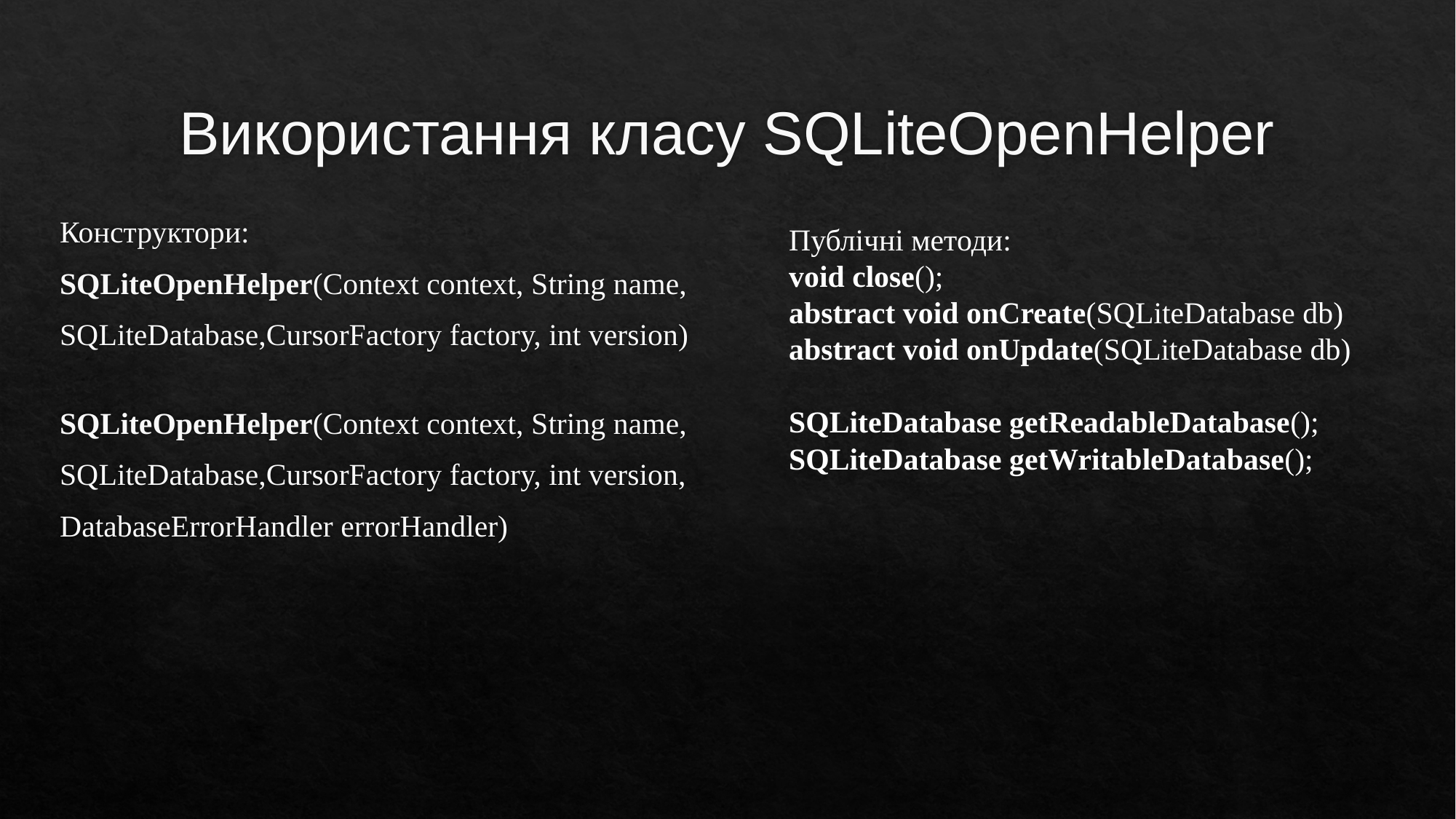

# Використання класу SQLiteOpenHelper
Конструктори:
SQLiteOpenHelper(Context context, String name,
SQLiteDatabase,CursorFactory factory, int version)
SQLiteOpenHelper(Context context, String name,
SQLiteDatabase,CursorFactory factory, int version,
DatabaseErrorHandler errorHandler)
Публічні методи:
void close();
abstract void onCreate(SQLiteDatabase db)
abstract void onUpdate(SQLiteDatabase db)

SQLiteDatabase getReadableDatabase();
SQLiteDatabase getWritableDatabase();